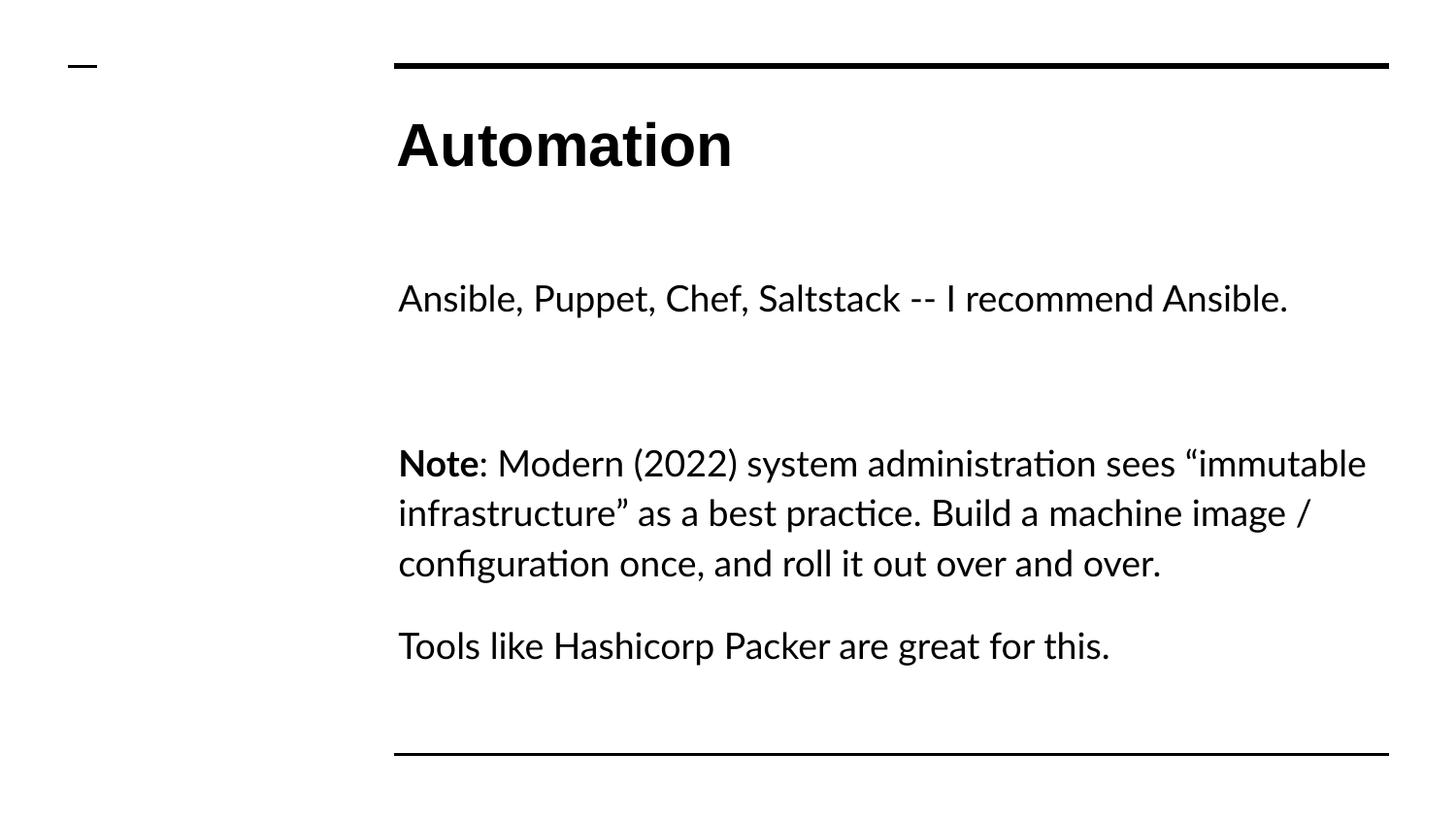

# Automation
Ansible, Puppet, Chef, Saltstack -- I recommend Ansible.

Note: Modern (2022) system administration sees “immutable infrastructure” as a best practice. Build a machine image / configuration once, and roll it out over and over.
Tools like Hashicorp Packer are great for this.